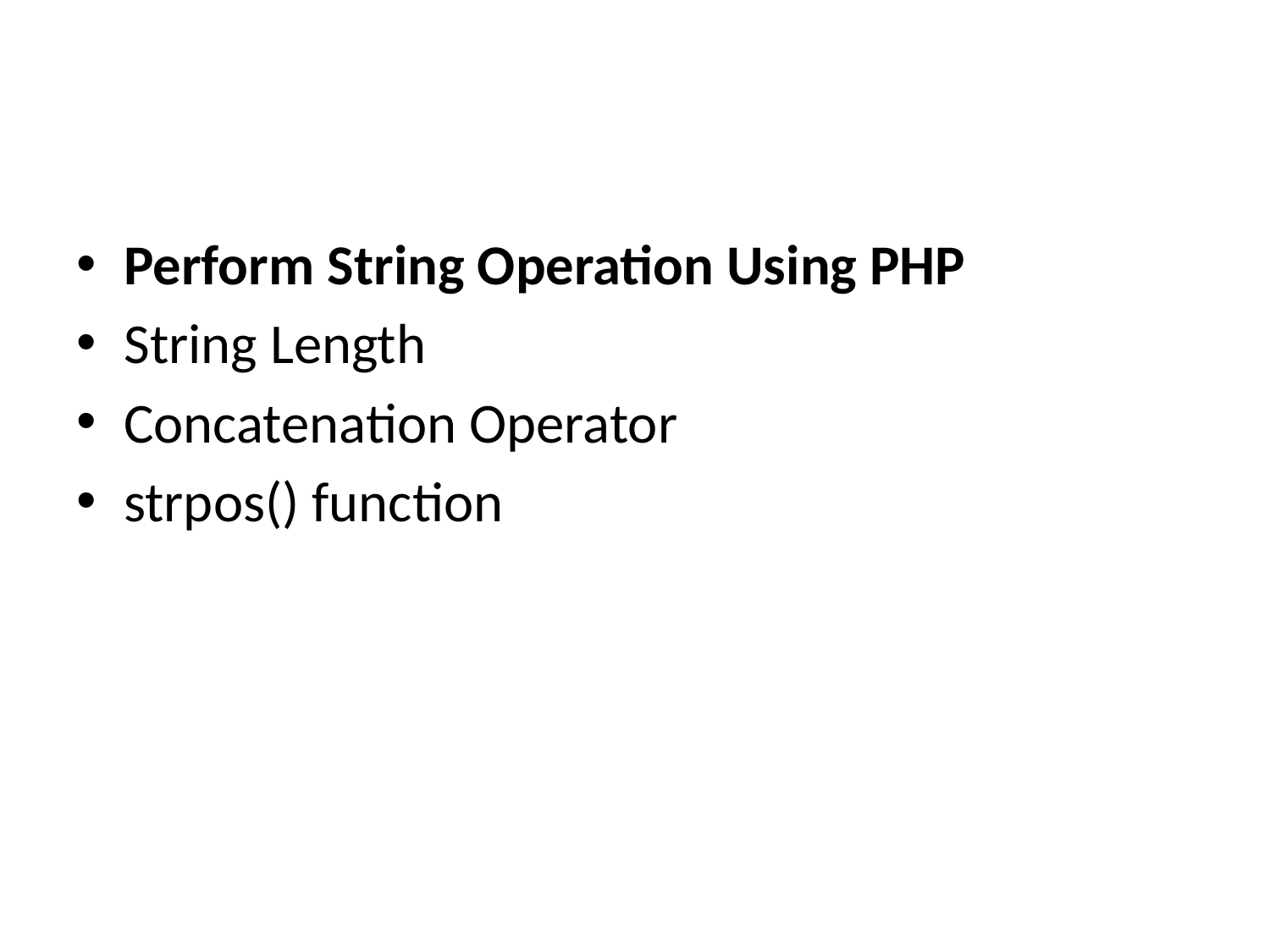

#
Perform String Operation Using PHP
String Length
Concatenation Operator
strpos() function